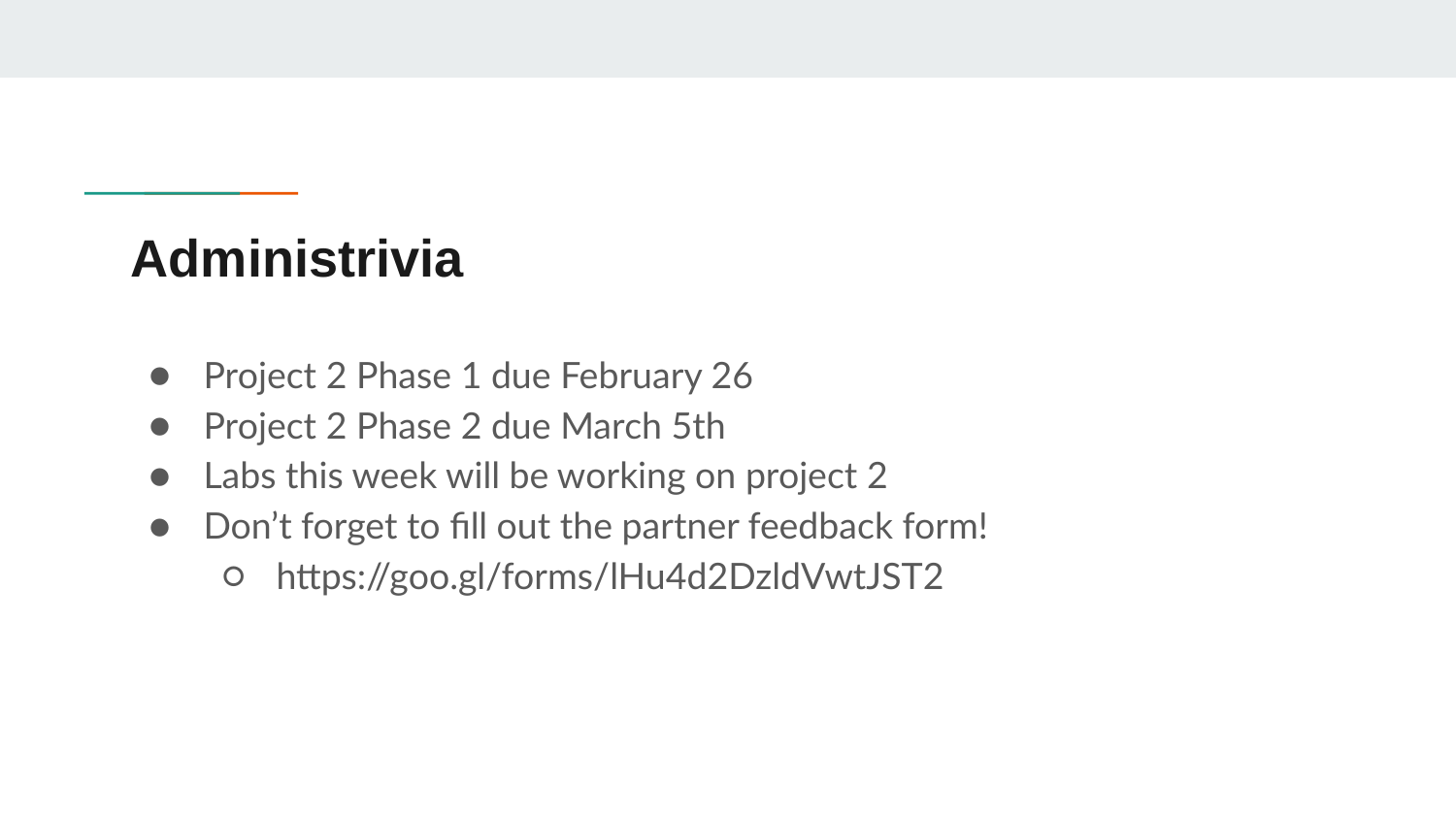

# Administrivia
Project 2 Phase 1 due February 26
Project 2 Phase 2 due March 5th
Labs this week will be working on project 2
Don’t forget to fill out the partner feedback form!
https://goo.gl/forms/lHu4d2DzldVwtJST2